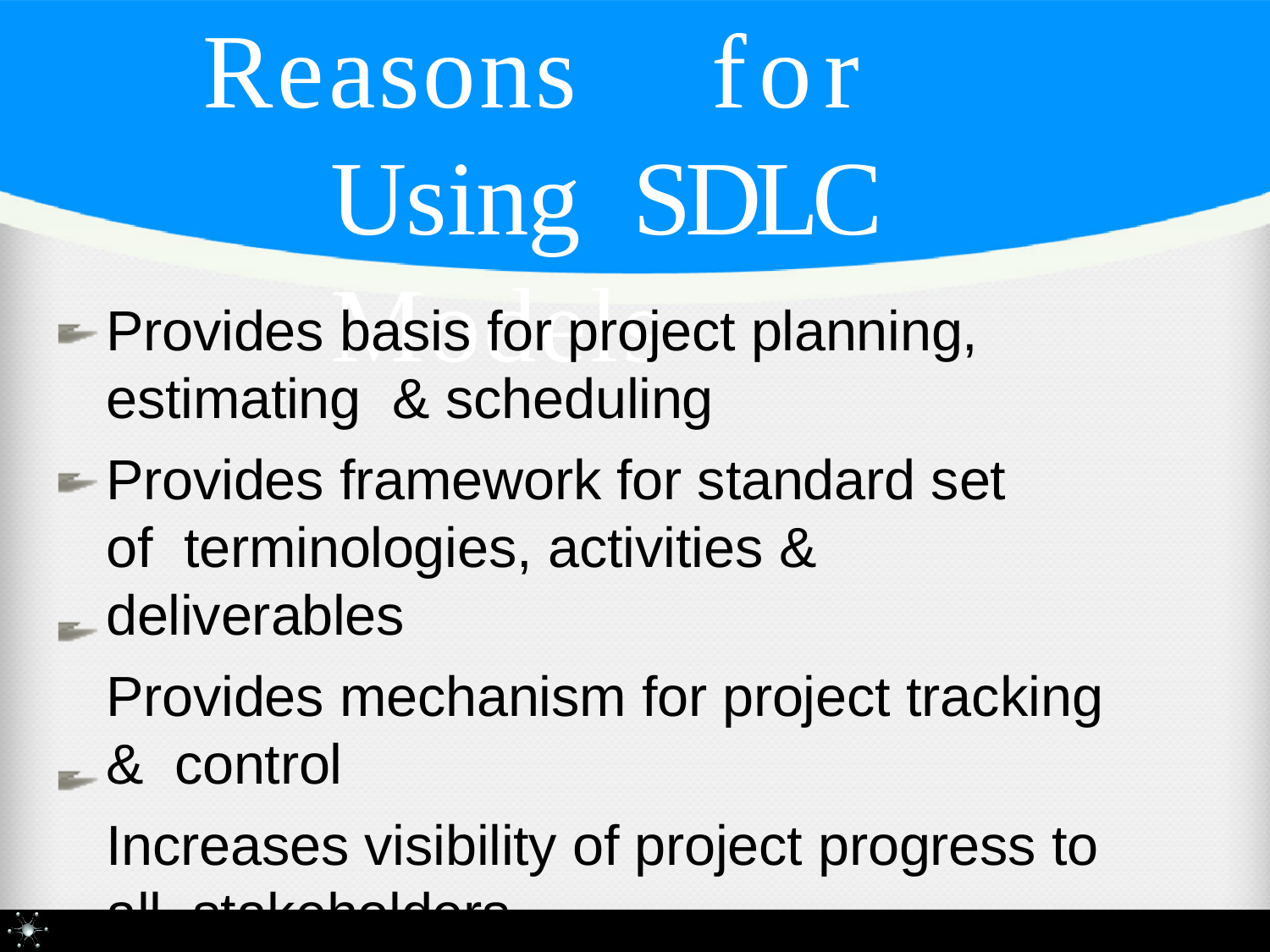

# Reasons		for	Using  SDLC	Models
Provides basis for project planning, estimating  & scheduling
Provides framework for standard set of  terminologies, activities & deliverables
Provides mechanism for project tracking &  control
Increases visibility of project progress to all  stakeholders